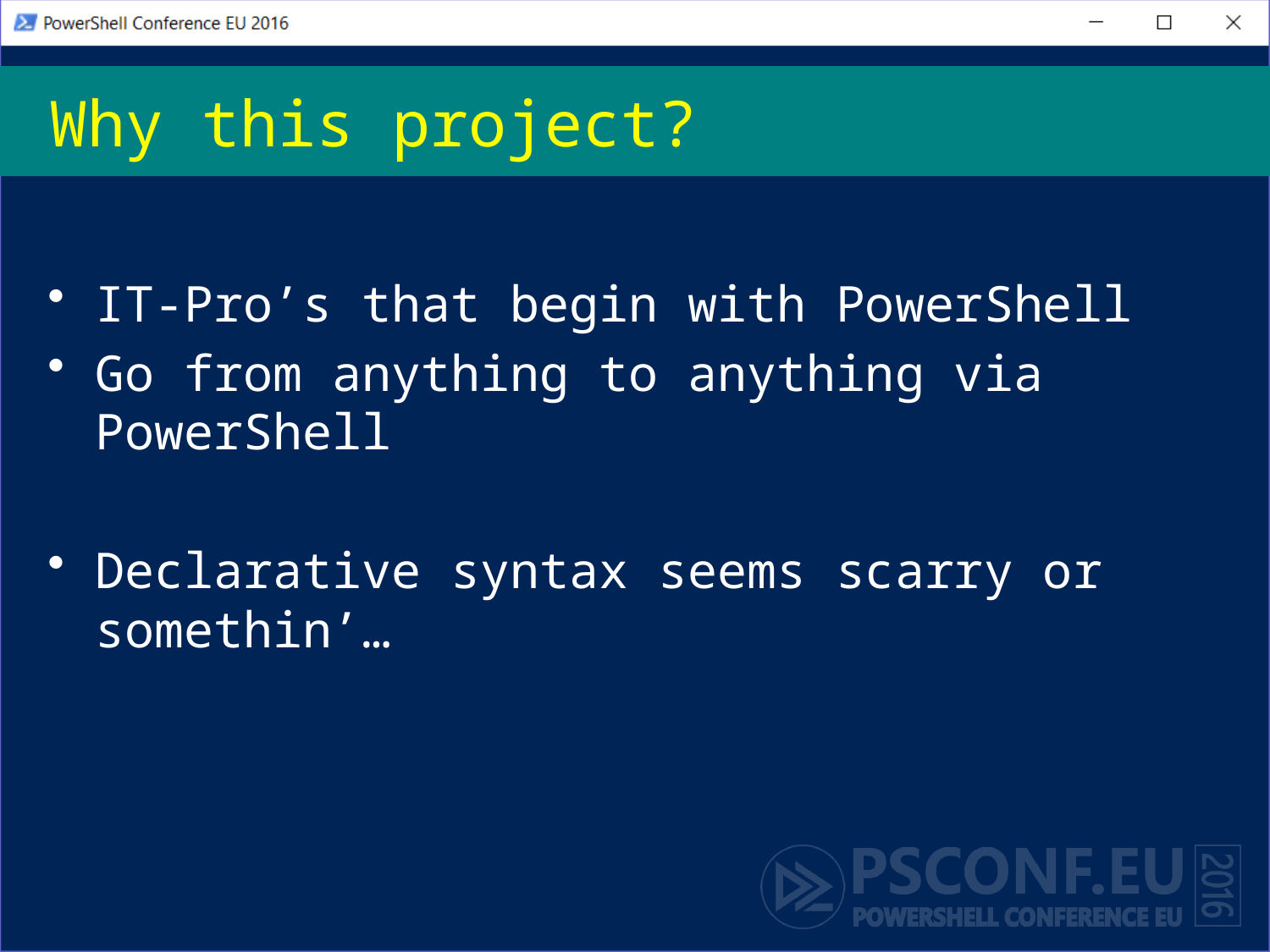

# Why this project?
IT-Pro’s that begin with PowerShell
Go from anything to anything via PowerShell

Declarative syntax seems scarry or somethin’…